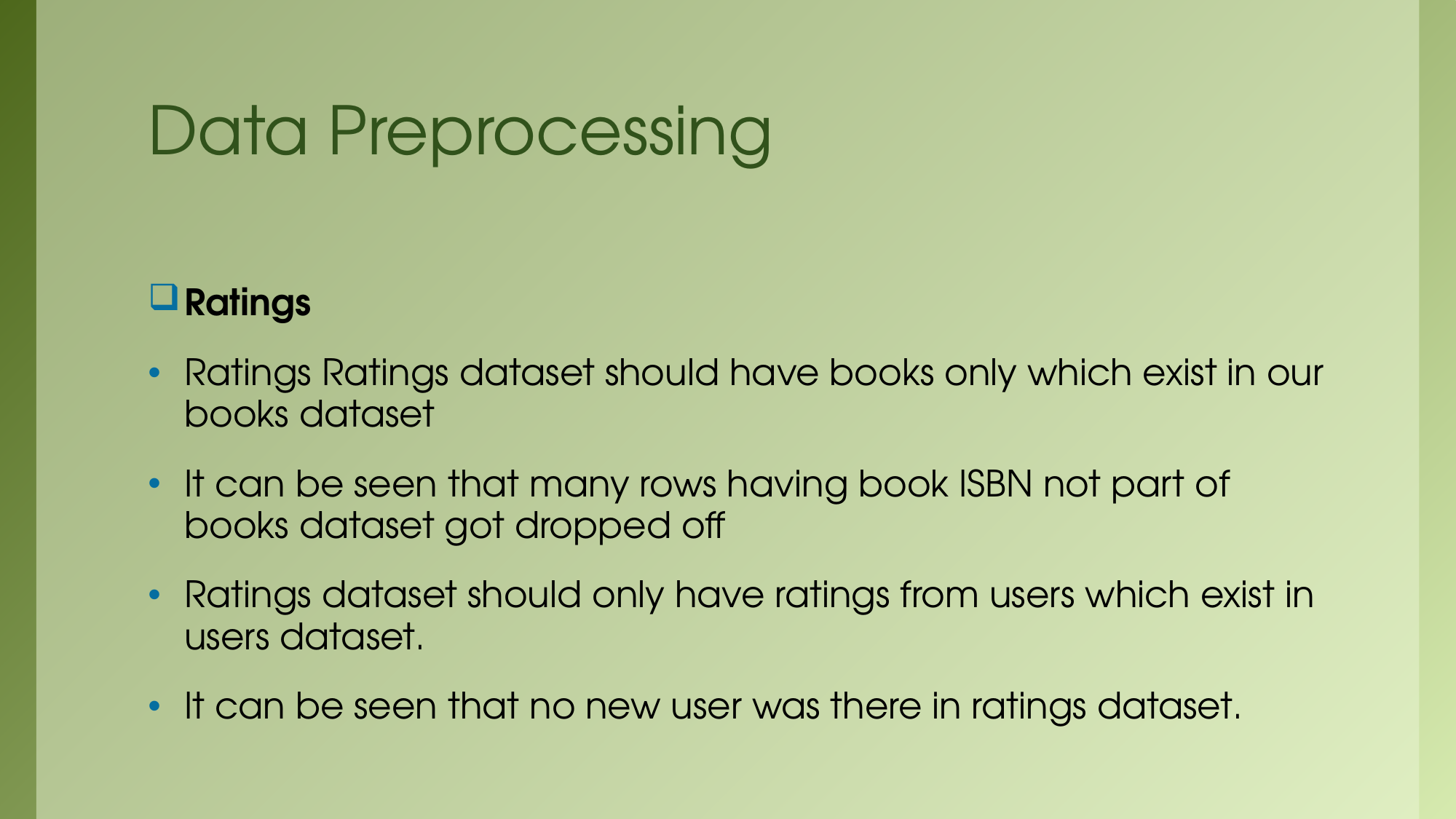

# Data Preprocessing

Ratings
Ratings Ratings dataset should have books only which exist in our books dataset
It can be seen that many rows having book ISBN not part of books dataset got dropped off
Ratings dataset should only have ratings from users which exist in users dataset.
It can be seen that no new user was there in ratings dataset.